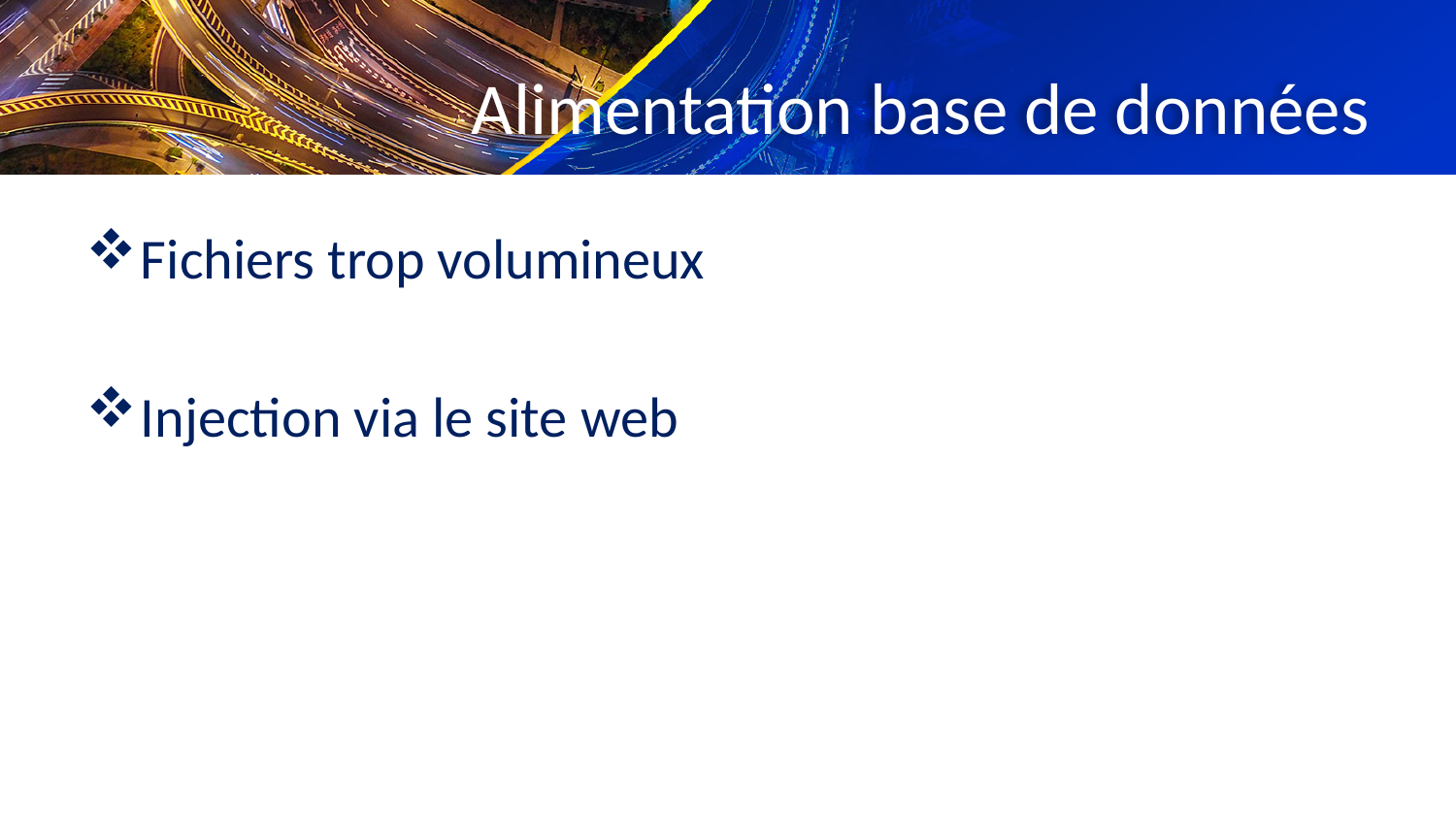

# Alimentation base de données
Fichiers trop volumineux

Injection via le site web